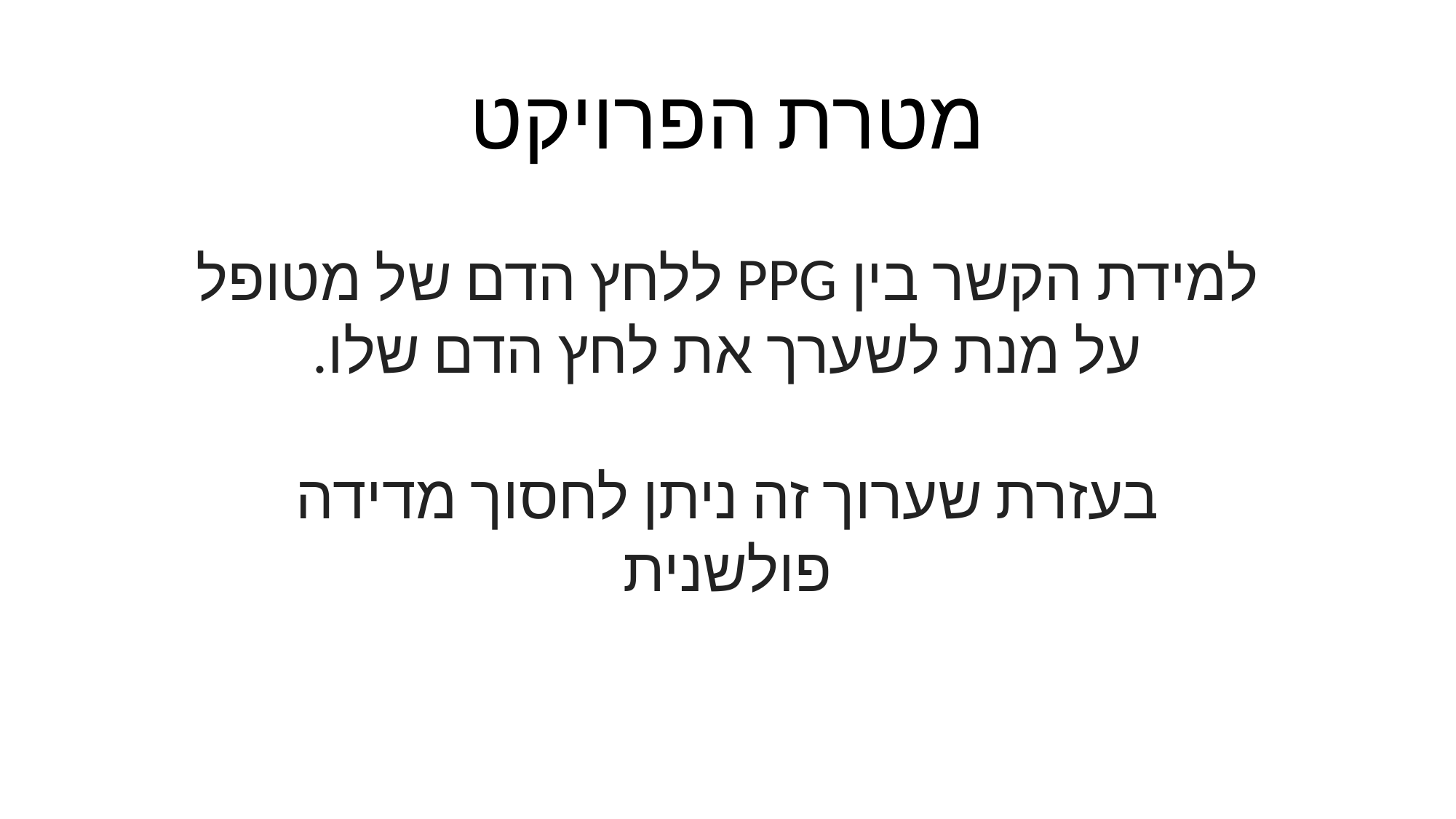

# מטרת הפרויקט
למידת הקשר בין PPG ללחץ הדם של מטופל
על מנת לשערך את לחץ הדם שלו.

בעזרת שערוך זה ניתן לחסוך מדידה פולשנית